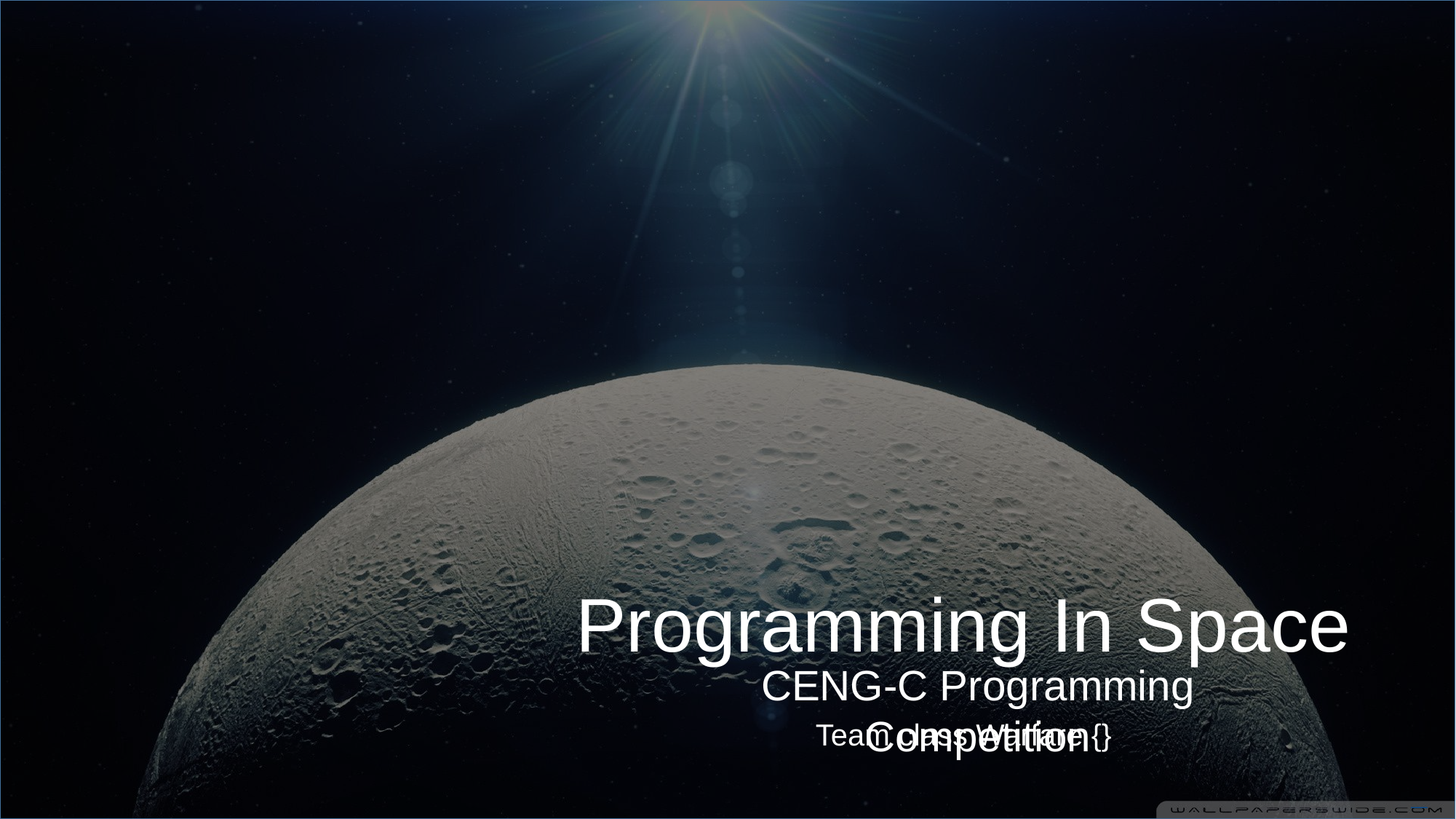

Programming In Space
CENG-C Programming Competition
Team class Warfare {}
Free PowerPoint Templates